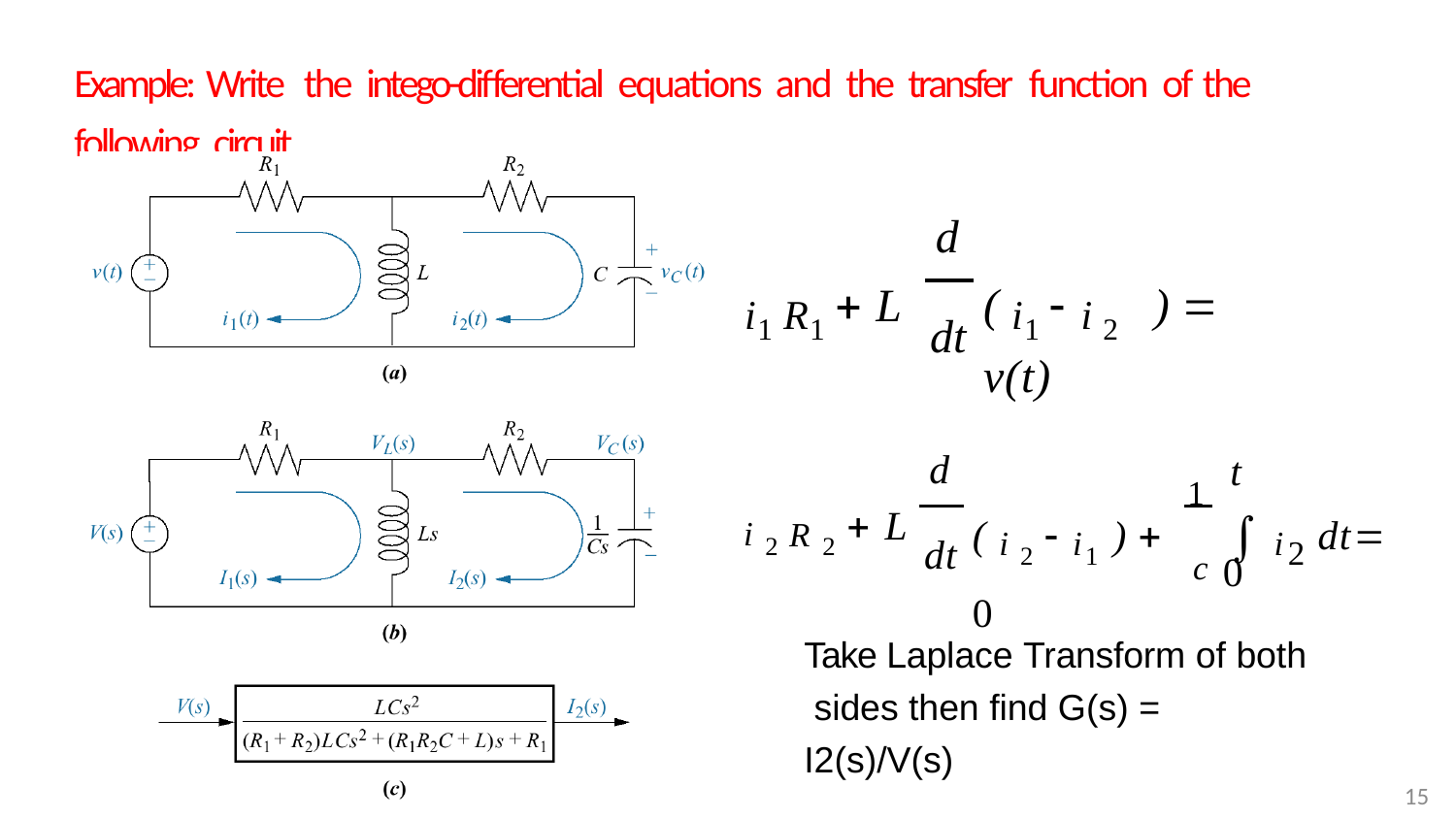

# Example: Write  the  intego-differential  equations  and  the  transfer  function  of the  following  circuit

d
i1 R1 + L
( i1 − i 2	) = v(t)

dt
1	t
d
( i 2 − i1 ) +	c	∫ i2 dt	= 0
i 2 R 2 + L

dt
0
Take Laplace Transform of both  sides then find G(s) = I2(s)/V(s)
15